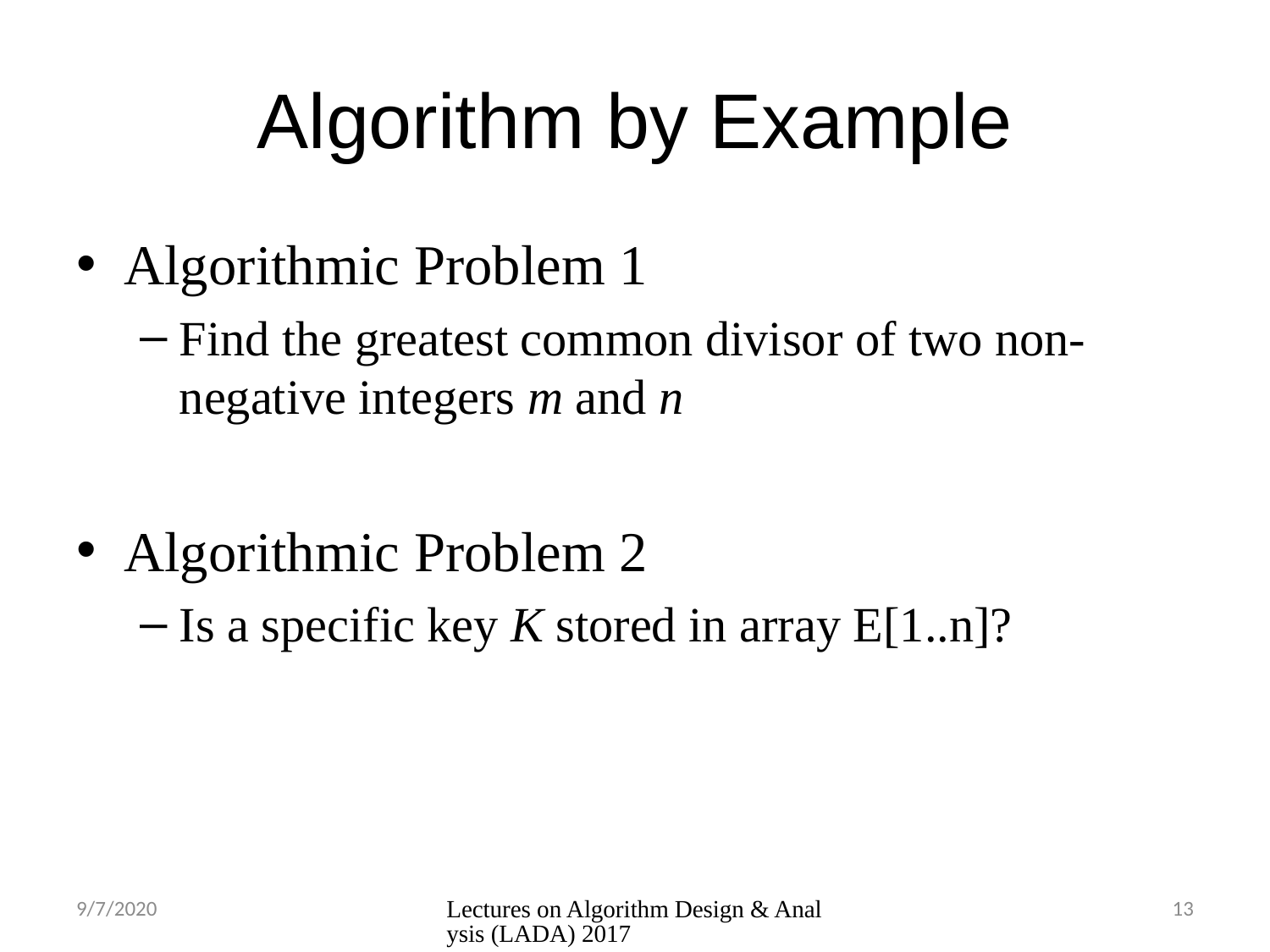

# Algorithm by Example
Algorithmic Problem 1
Find the greatest common divisor of two non-negative integers m and n

Algorithmic Problem 2
Is a specific key K stored in array E[1..n]?
9/7/2020
Lectures on Algorithm Design & Analysis (LADA) 2017
13